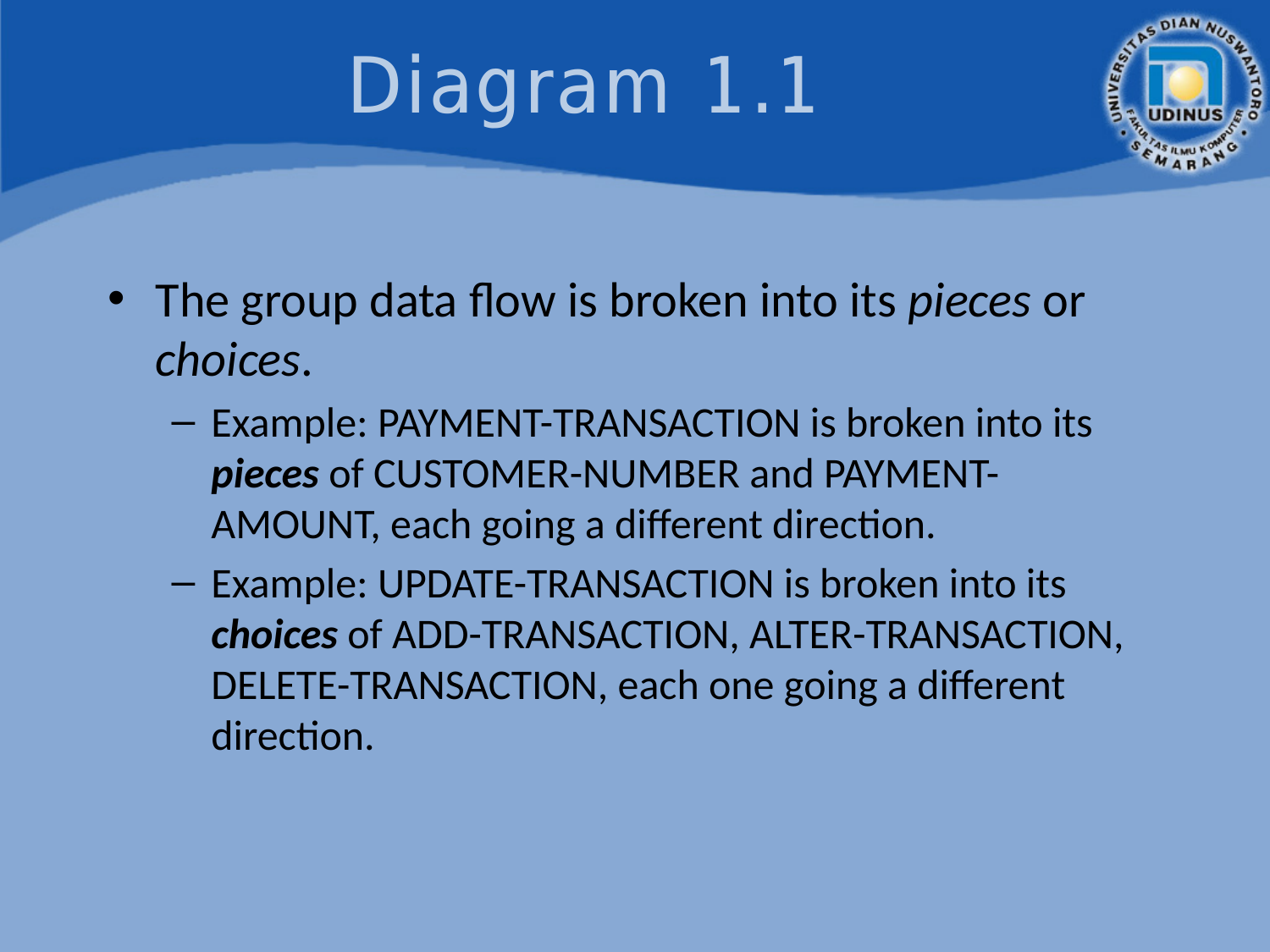

# Diagram 1.1
The group data flow is broken into its pieces or choices.
Example: PAYMENT-TRANSACTION is broken into its pieces of CUSTOMER-NUMBER and PAYMENT-AMOUNT, each going a different direction.
Example: UPDATE-TRANSACTION is broken into its choices of ADD-TRANSACTION, ALTER-TRANSACTION, DELETE-TRANSACTION, each one going a different direction.